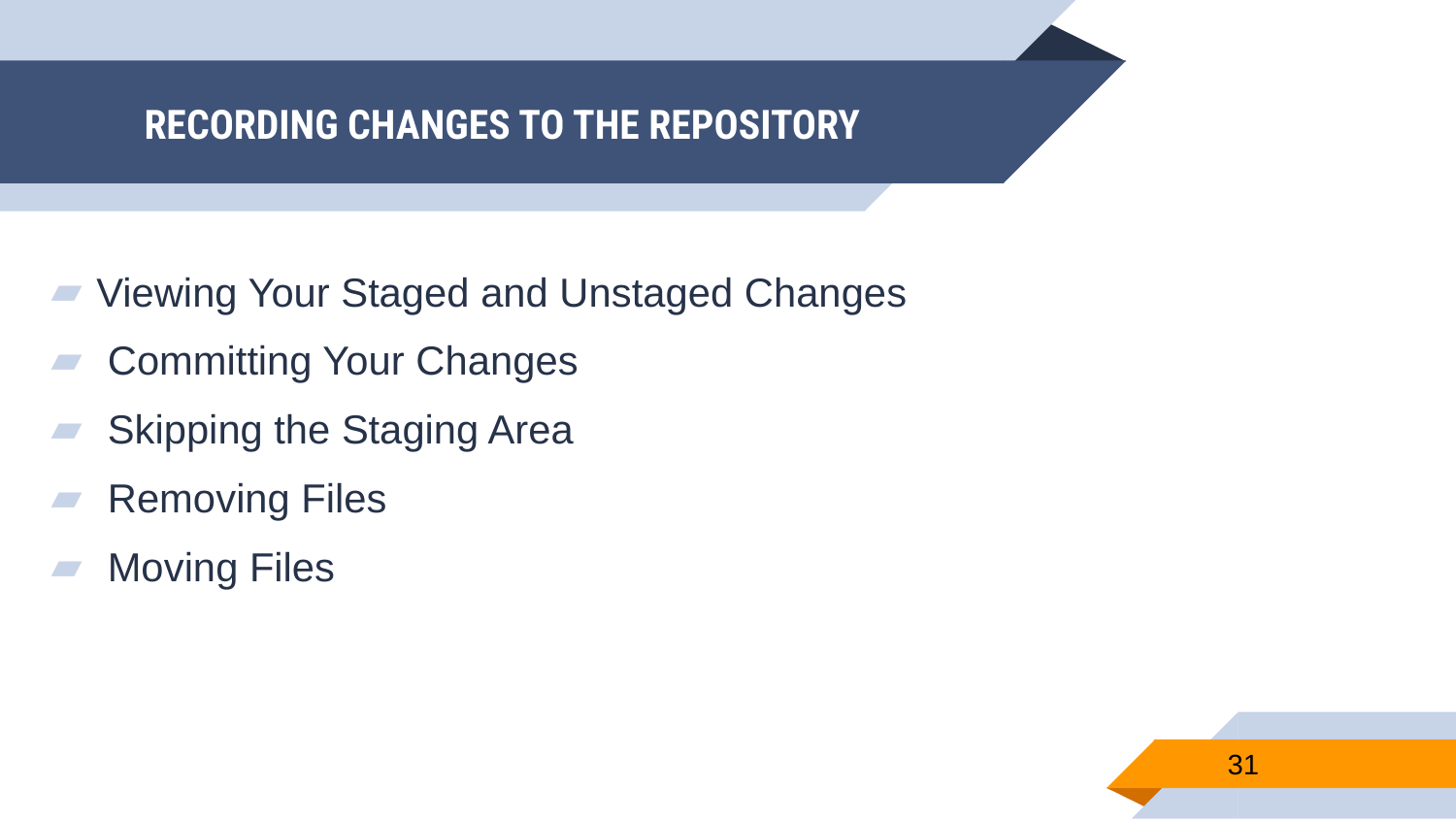

# RECORDING CHANGES TO THE REPOSITORY
 Viewing Your Staged and Unstaged Changes
  Committing Your Changes
  Skipping the Staging Area
  Removing Files
  Moving Files
31